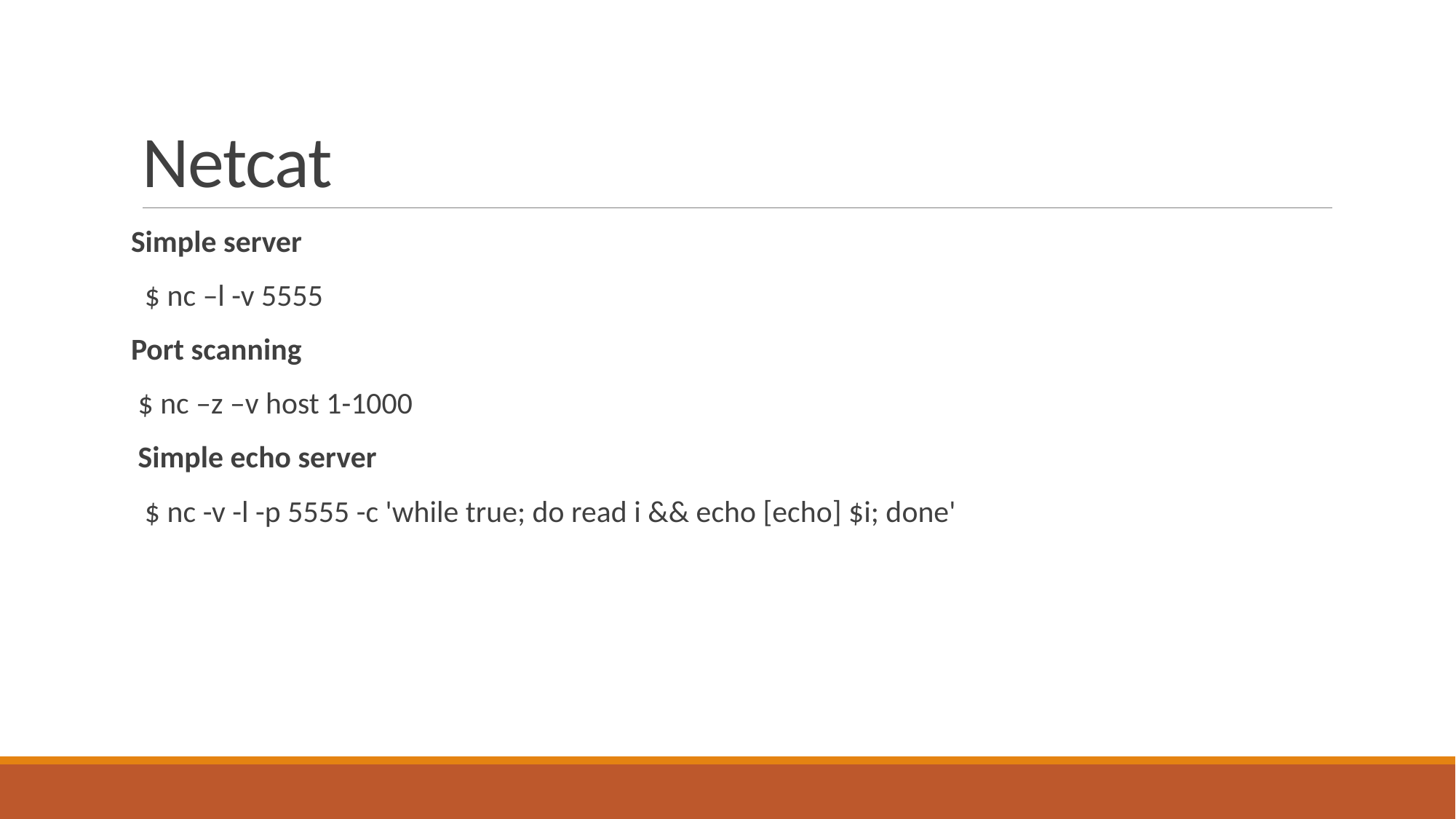

# Netcat
Simple server
  $ nc –l -v 5555
Port scanning
 $ nc –z –v host 1-1000
 Simple echo server
  $ nc -v -l -p 5555 -c 'while true; do read i && echo [echo] $i; done'